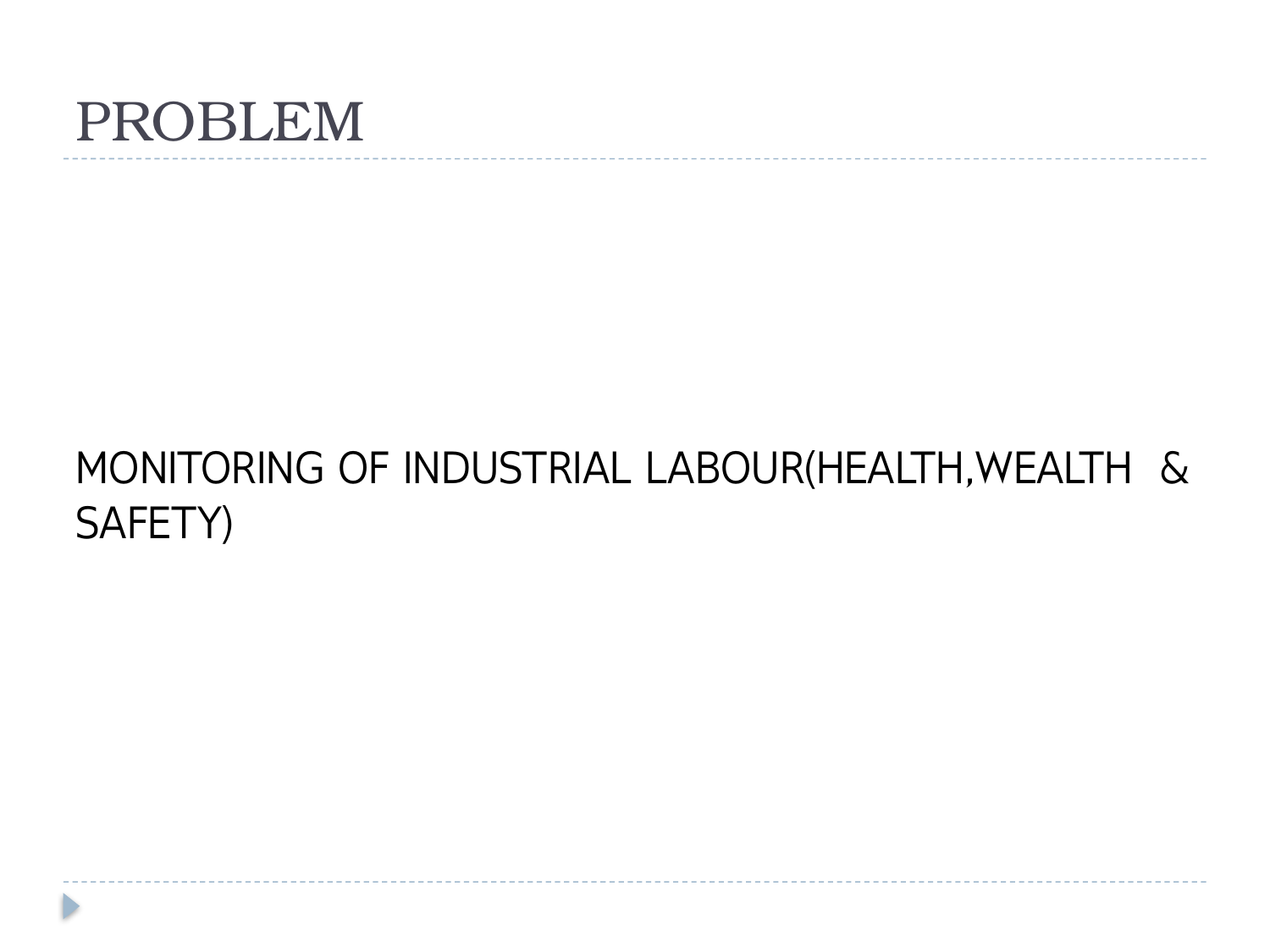

# PROBLEM

MONITORING OF INDUSTRIAL LABOUR(HEALTH,WEALTH  & SAFETY)